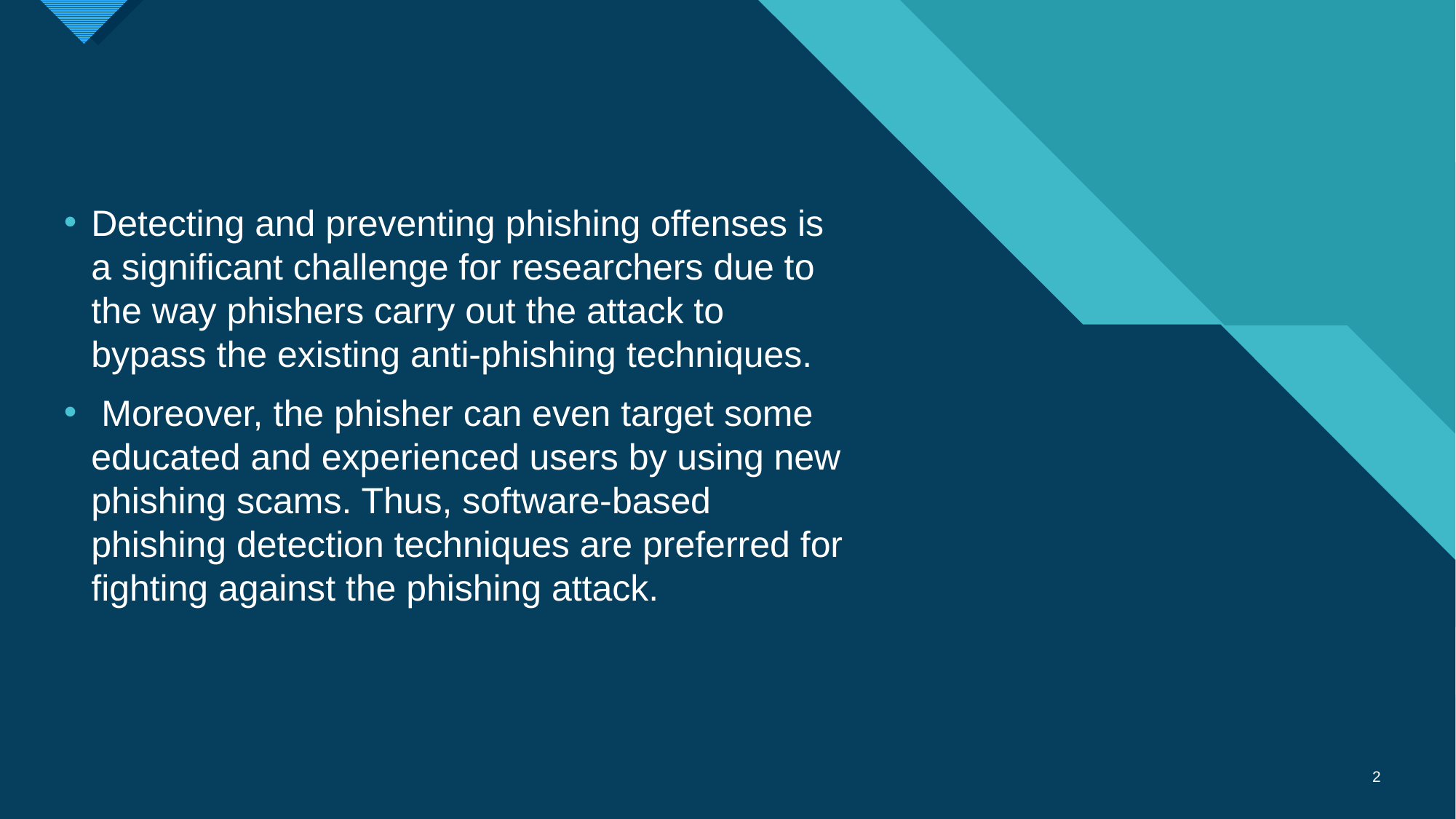

#
Detecting and preventing phishing offenses is a significant challenge for researchers due to the way phishers carry out the attack to bypass the existing anti-phishing techniques.
 Moreover, the phisher can even target some educated and experienced users by using new phishing scams. Thus, software-based phishing detection techniques are preferred for fighting against the phishing attack.
2